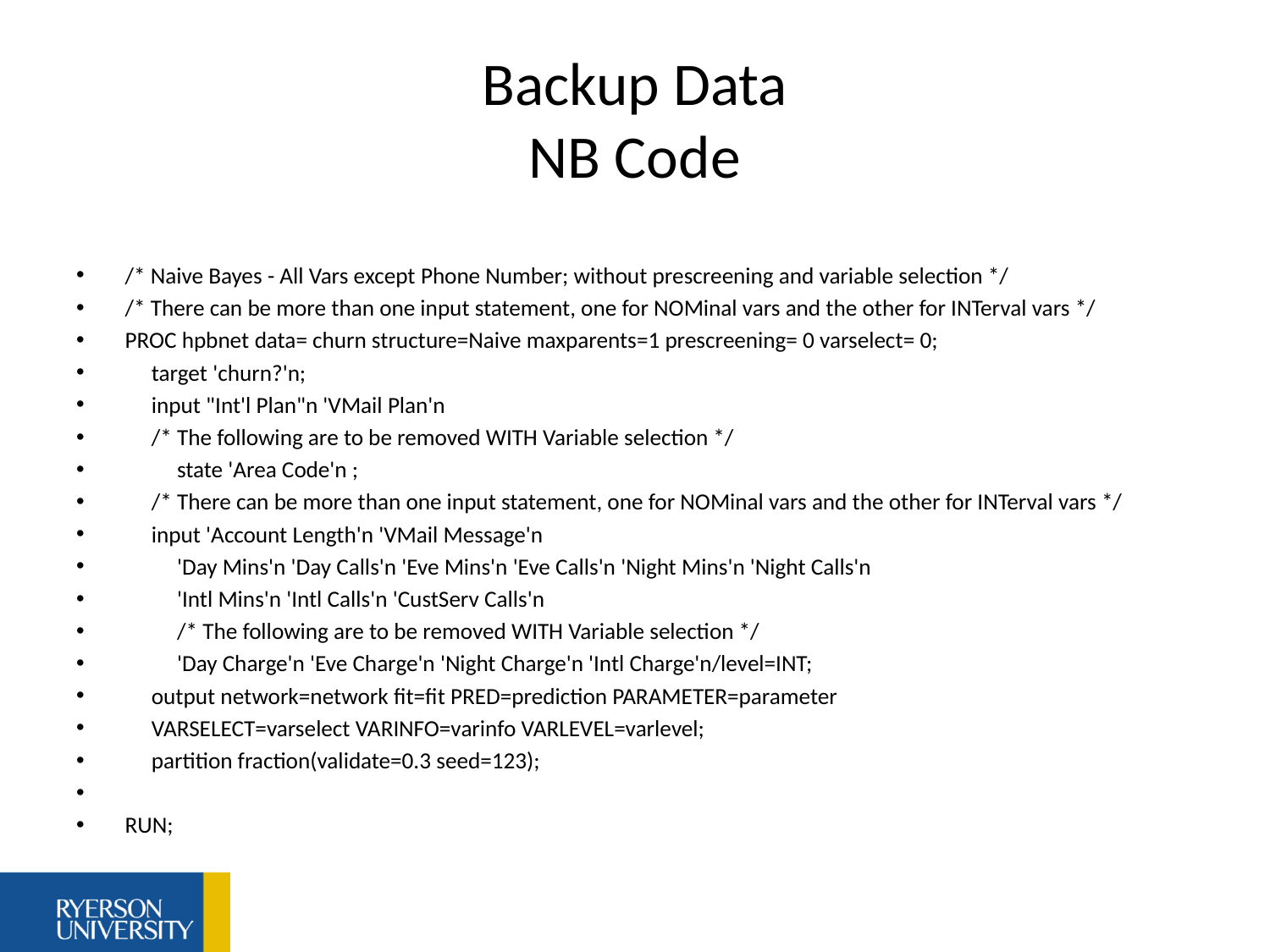

# Backup Data NB Code

/* Naive Bayes - All Vars except Phone Number; without prescreening and variable selection */
/* There can be more than one input statement, one for NOMinal vars and the other for INTerval vars */
PROC hpbnet data= churn structure=Naive maxparents=1 prescreening= 0 varselect= 0;
     target 'churn?'n;
     input "Int'l Plan"n 'VMail Plan'n
     /* The following are to be removed WITH Variable selection */
	state 'Area Code'n ;
     /* There can be more than one input statement, one for NOMinal vars and the other for INTerval vars */
     input 'Account Length'n 'VMail Message'n
	'Day Mins'n 'Day Calls'n 'Eve Mins'n 'Eve Calls'n 'Night Mins'n 'Night Calls'n
	'Intl Mins'n 'Intl Calls'n 'CustServ Calls'n
	/* The following are to be removed WITH Variable selection */
	'Day Charge'n 'Eve Charge'n 'Night Charge'n 'Intl Charge'n/level=INT;
     output network=network fit=fit PRED=prediction PARAMETER=parameter
     VARSELECT=varselect VARINFO=varinfo VARLEVEL=varlevel;
     partition fraction(validate=0.3 seed=123);

RUN;